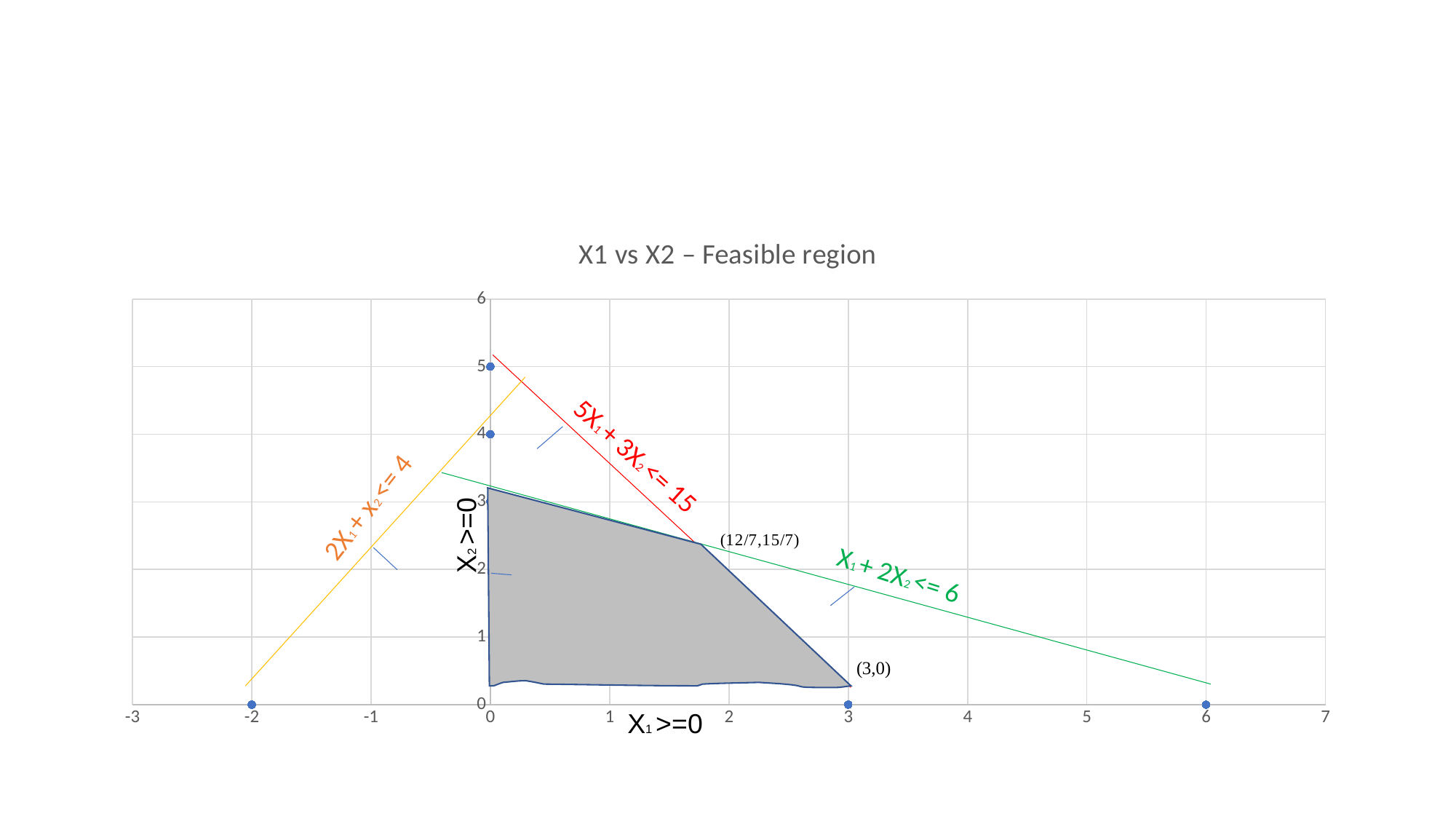

#

### Chart: X1 vs X2 – Feasible region

| Category | Y-Value 1 |
|---|---|
5X1 + 3X2 <= 15
2X1 + x2 <= 4
X2 >=0
X1 + 2X2 <= 6
X1 >=0